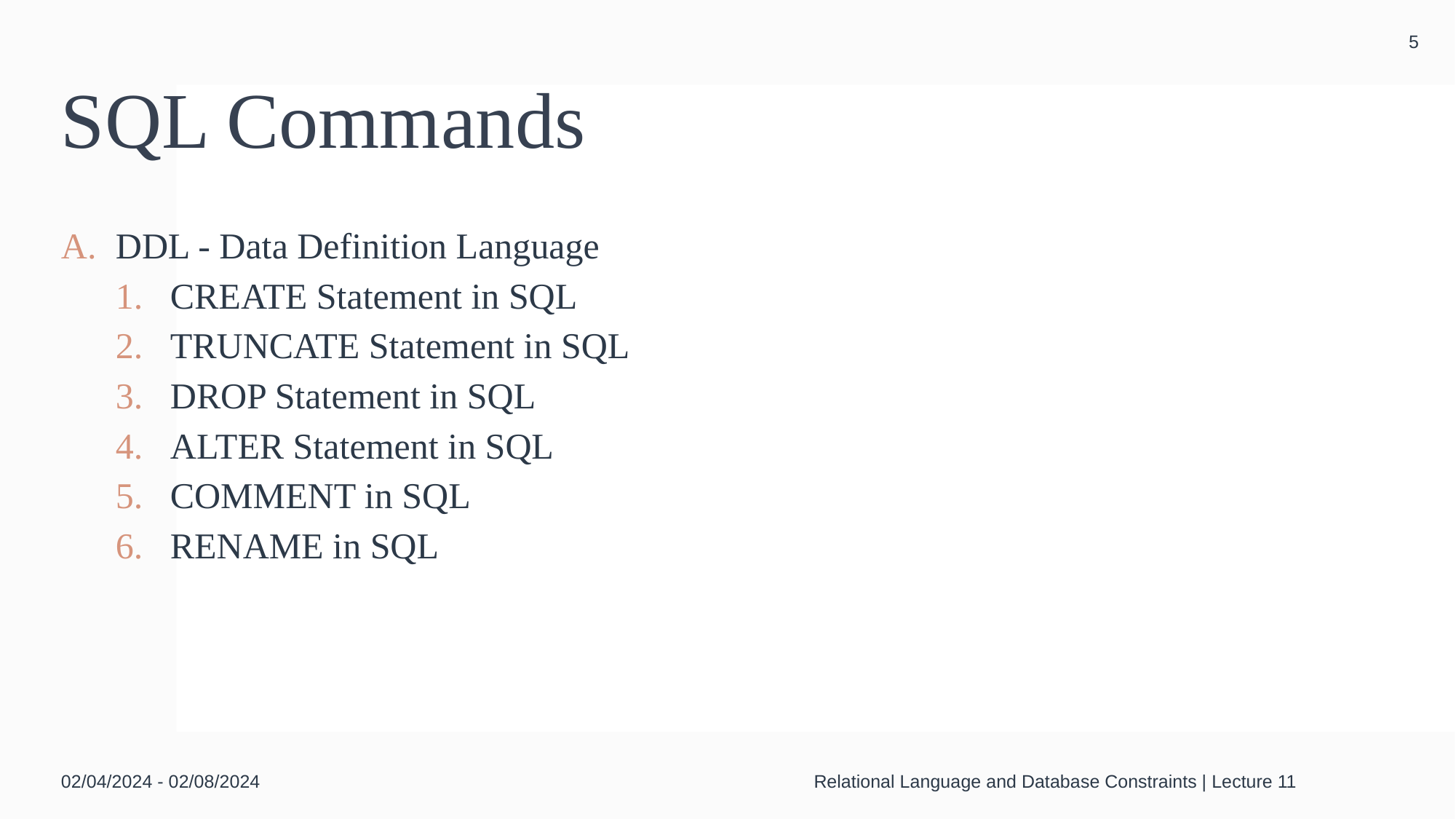

5
# SQL Commands
DDL - Data Definition Language
CREATE Statement in SQL
TRUNCATE Statement in SQL
DROP Statement in SQL
ALTER Statement in SQL
COMMENT in SQL
RENAME in SQL
02/04/2024 - 02/08/2024
Relational Language and Database Constraints | Lecture 11